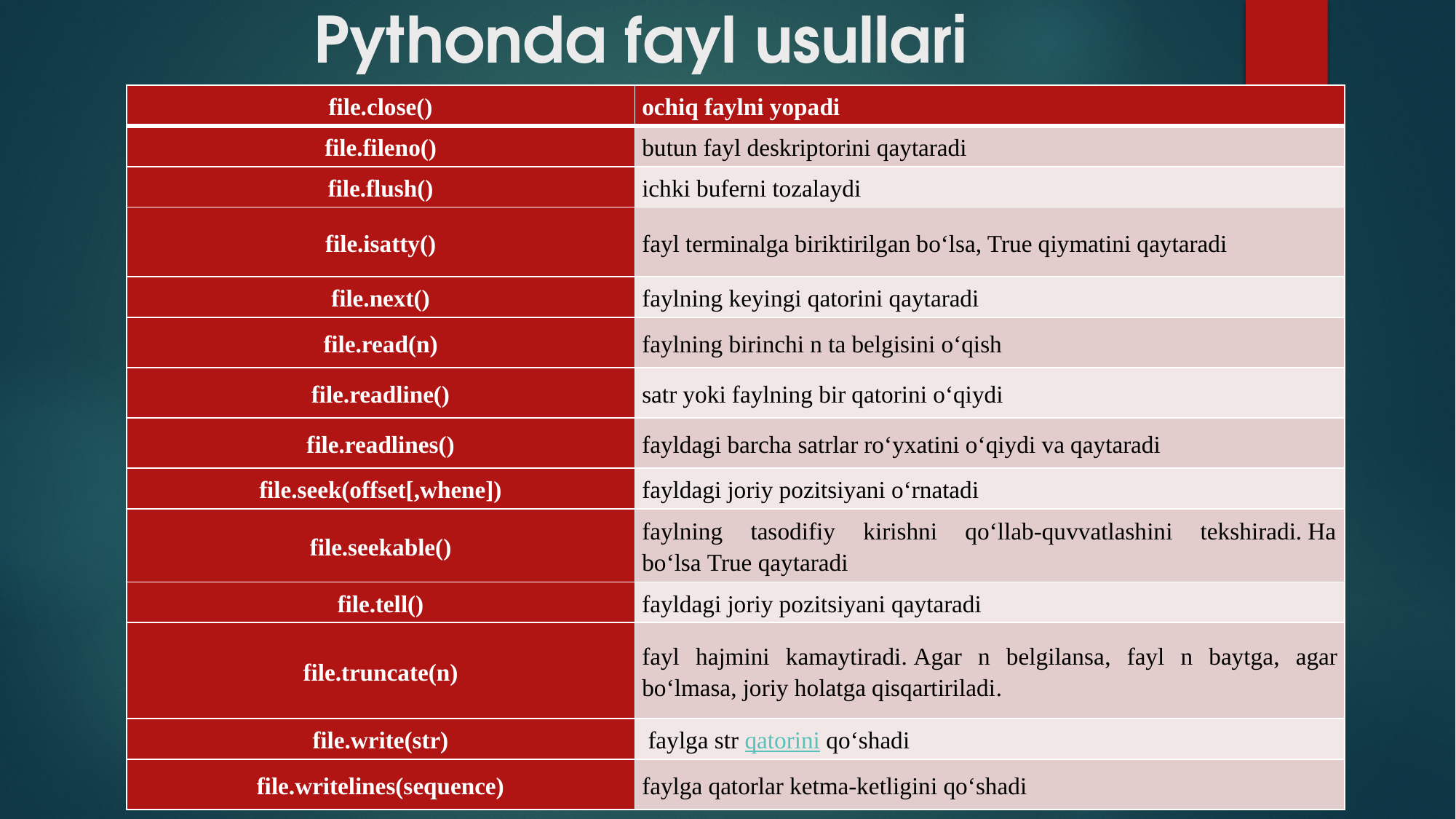

# Pythonda fayl usullari
| file.close() | ochiq faylni yopadi |
| --- | --- |
| file.fileno() | butun fayl deskriptorini qaytaradi |
| file.flush() | ichki buferni tozalaydi |
| file.isatty() | fayl terminalga biriktirilgan bo‘lsa, True qiymatini qaytaradi |
| file.next() | faylning keyingi qatorini qaytaradi |
| file.read(n) | faylning birinchi n ta belgisini o‘qish |
| file.readline() | satr yoki faylning bir qatorini o‘qiydi |
| file.readlines() | fayldagi barcha satrlar roʻyxatini oʻqiydi va qaytaradi |
| file.seek(offset[,whene]) | fayldagi joriy pozitsiyani o‘rnatadi |
| file.seekable() | faylning tasodifiy kirishni qo‘llab-quvvatlashini tekshiradi. Ha bo‘lsa True qaytaradi |
| file.tell() | fayldagi joriy pozitsiyani qaytaradi |
| file.truncate(n) | fayl hajmini kamaytiradi. Agar n belgilansa, fayl n baytga, agar bo‘lmasa, joriy holatga qisqartiriladi. |
| file.write(str) | faylga str qatorini qo‘shadi |
| file.writelines(sequence) | faylga qatorlar ketma-ketligini qo‘shadi |